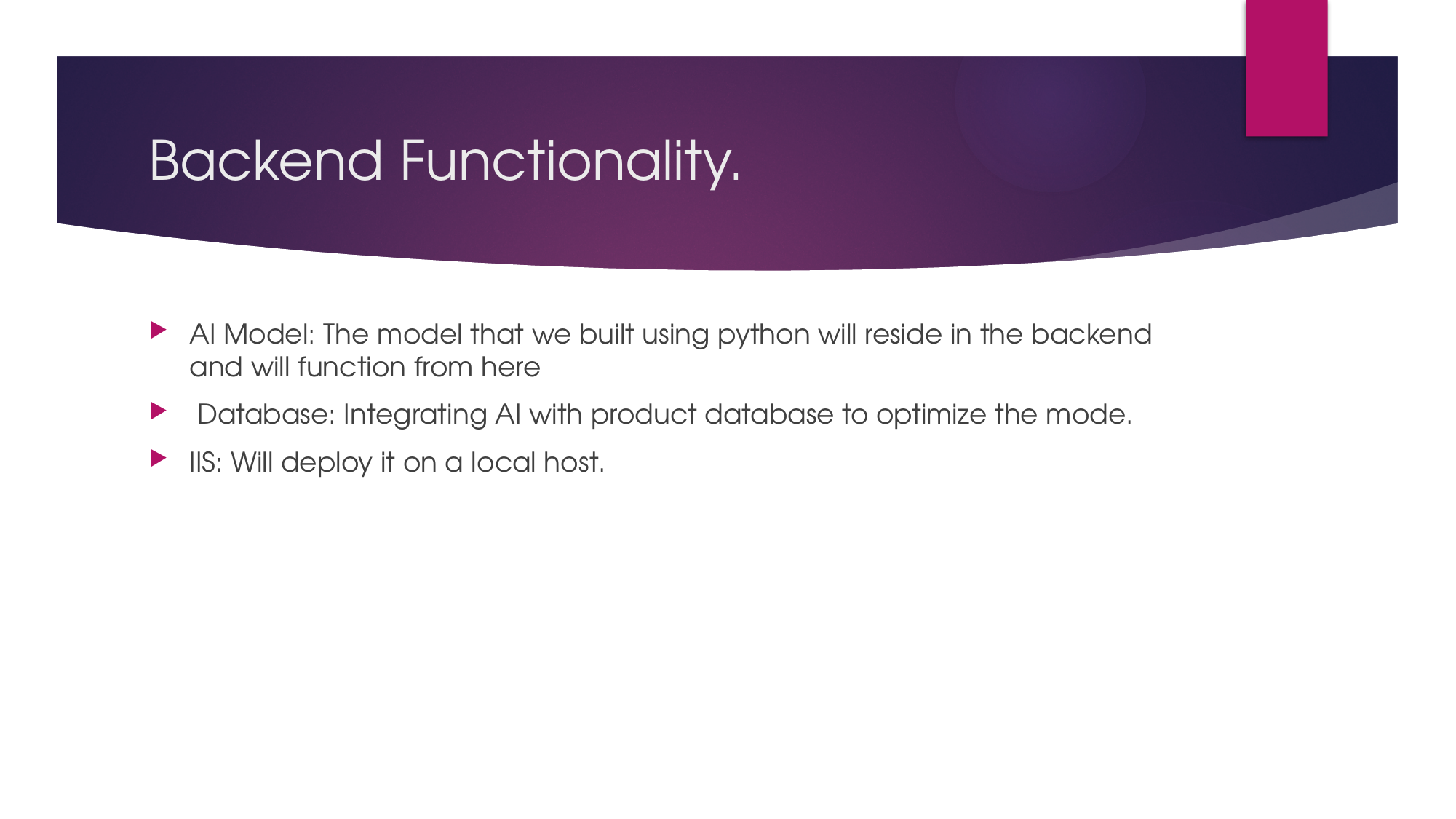

# Backend Functionality.
AI Model: The model that we built using python will reside in the backend and will function from here
 Database: Integrating AI with product database to optimize the mode.
IIS: Will deploy it on a local host.